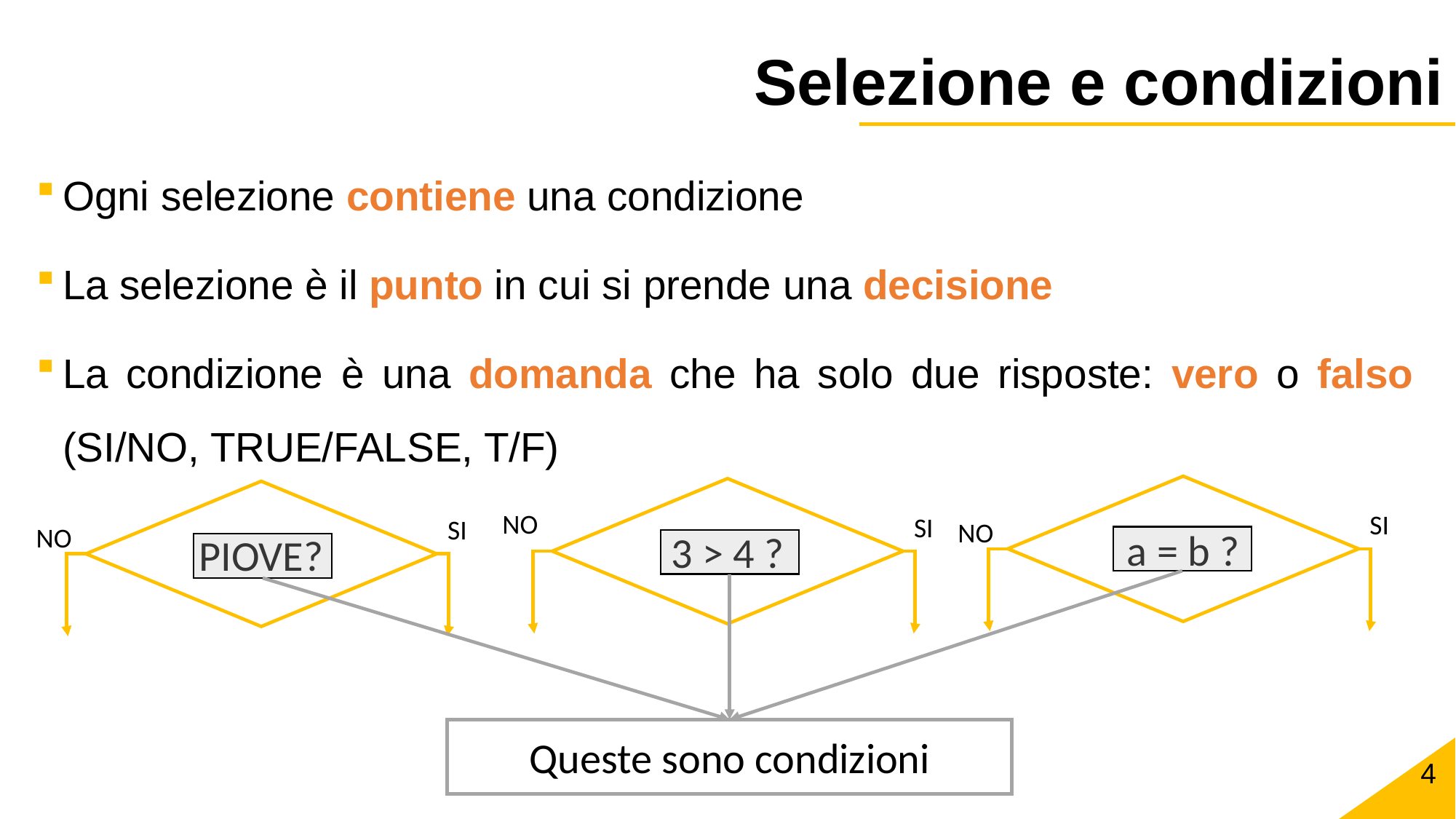

# Selezione e condizioni
Ogni selezione contiene una condizione
La selezione è il punto in cui si prende una decisione
La condizione è una domanda che ha solo due risposte: vero o falso (SI/NO, TRUE/FALSE, T/F)
a = b ?
3 > 4 ?
PIOVE?
NO
SI
SI
SI
NO
NO

Queste sono condizioni
4